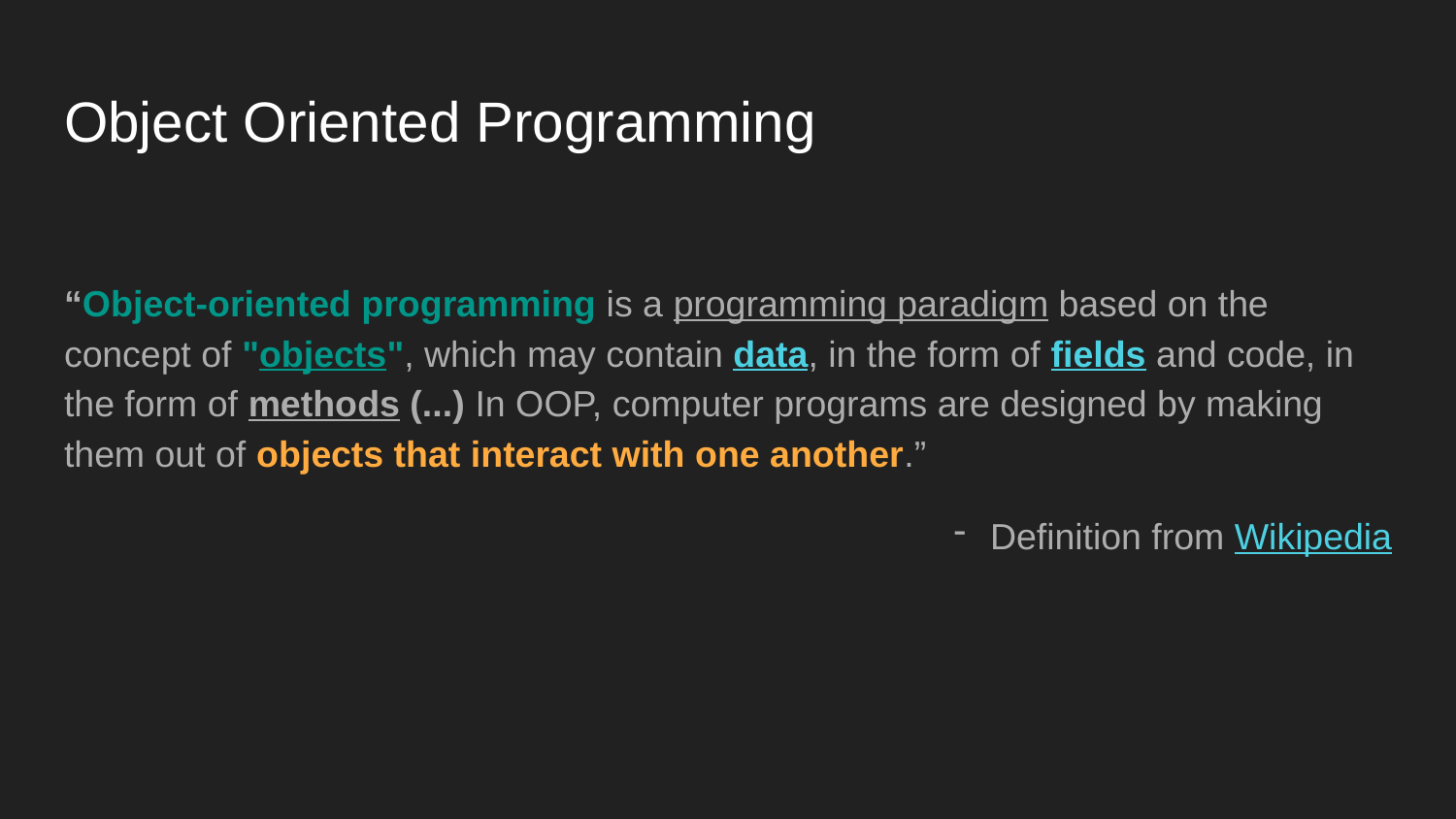

# Object Oriented Programming

“Object-oriented programming is a programming paradigm based on the concept of "objects", which may contain data, in the form of fields and code, in the form of methods (...) In OOP, computer programs are designed by making them out of objects that interact with one another.”
Definition from Wikipedia